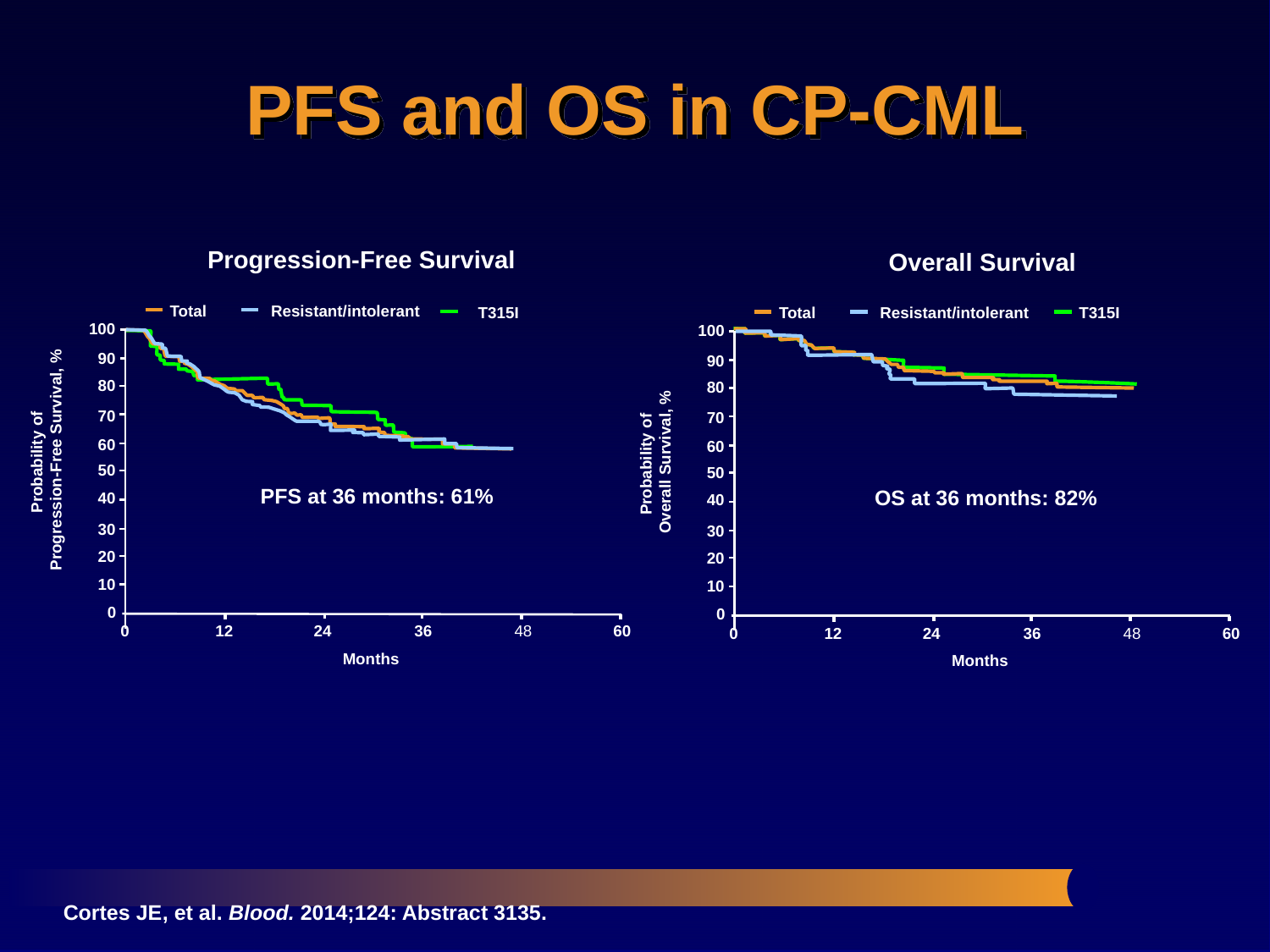

PFS and OS in CP-CML
Progression-Free Survival
Overall Survival
Probability of
Progression-Free Survival, %
Probability of
Overall Survival, %
Total
Resistant/intolerant
T315I

Total
Resistant/intolerant
T315I

100
100

90
90
80
80
70
70
60
60
50
50
PFS at 36 months: 61%
OS at 36 months: 82%
40
40
30
30
20
20
10
10
0
0
0
12
24
36
48
60
0
12
24
36
48
60
Months
Months
Cortes JE, et al. Blood. 2014;124: Abstract 3135.